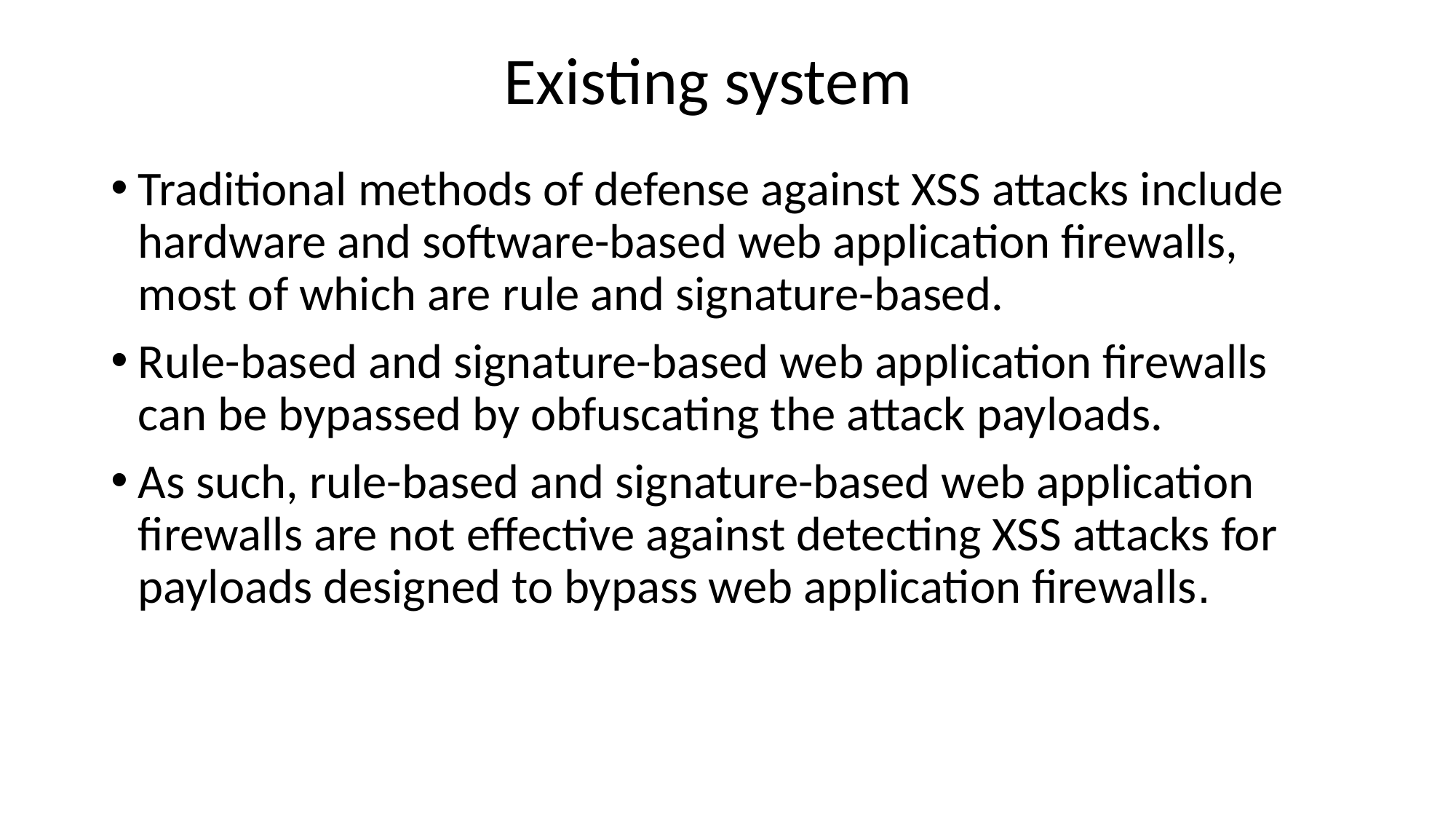

# Existing system
Traditional methods of defense against XSS attacks include hardware and software-based web application firewalls, most of which are rule and signature-based.
Rule-based and signature-based web application firewalls can be bypassed by obfuscating the attack payloads.
As such, rule-based and signature-based web application firewalls are not effective against detecting XSS attacks for payloads designed to bypass web application firewalls.